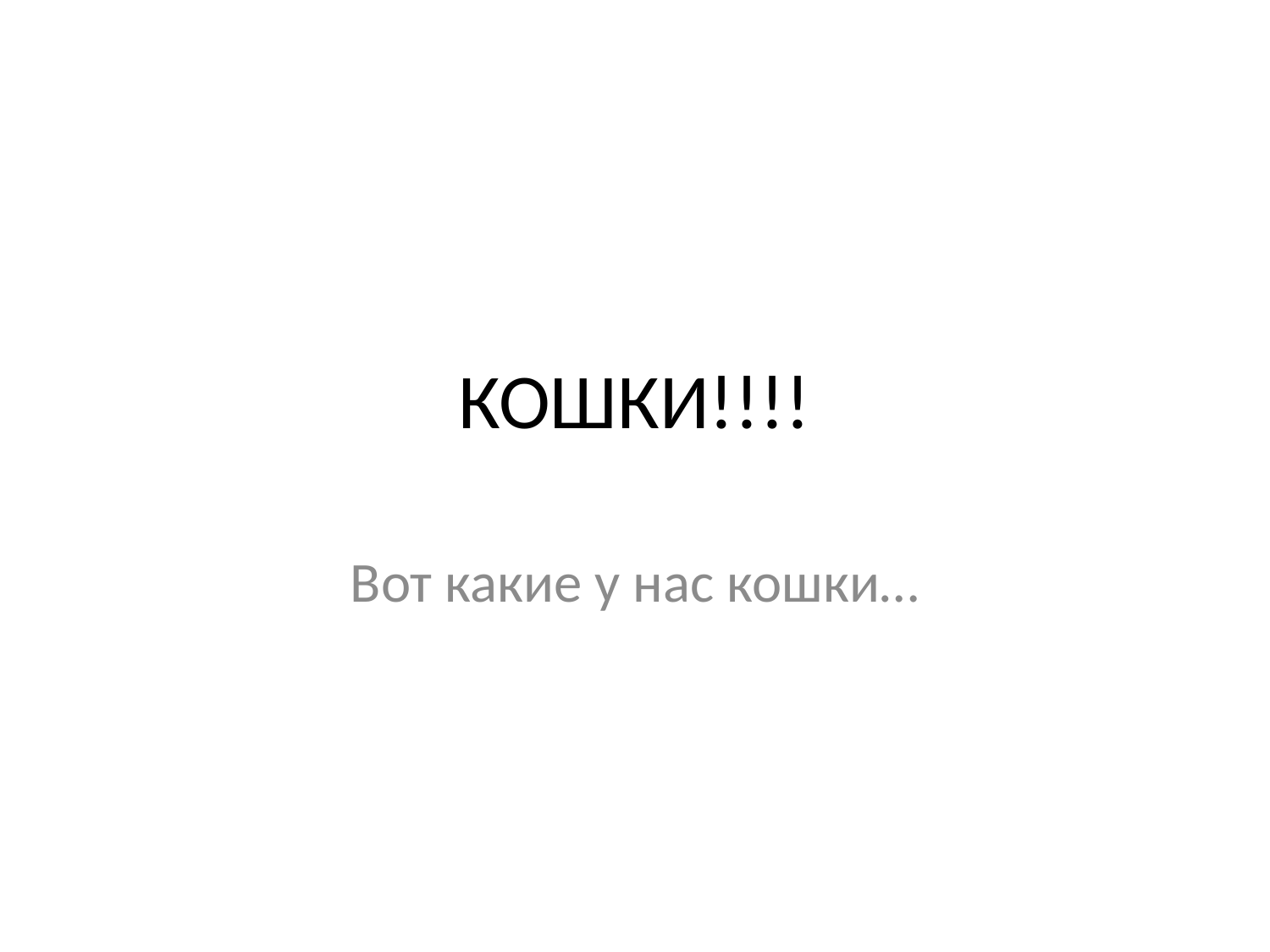

# КОШКИ!!!!
Вот какие у нас кошки…